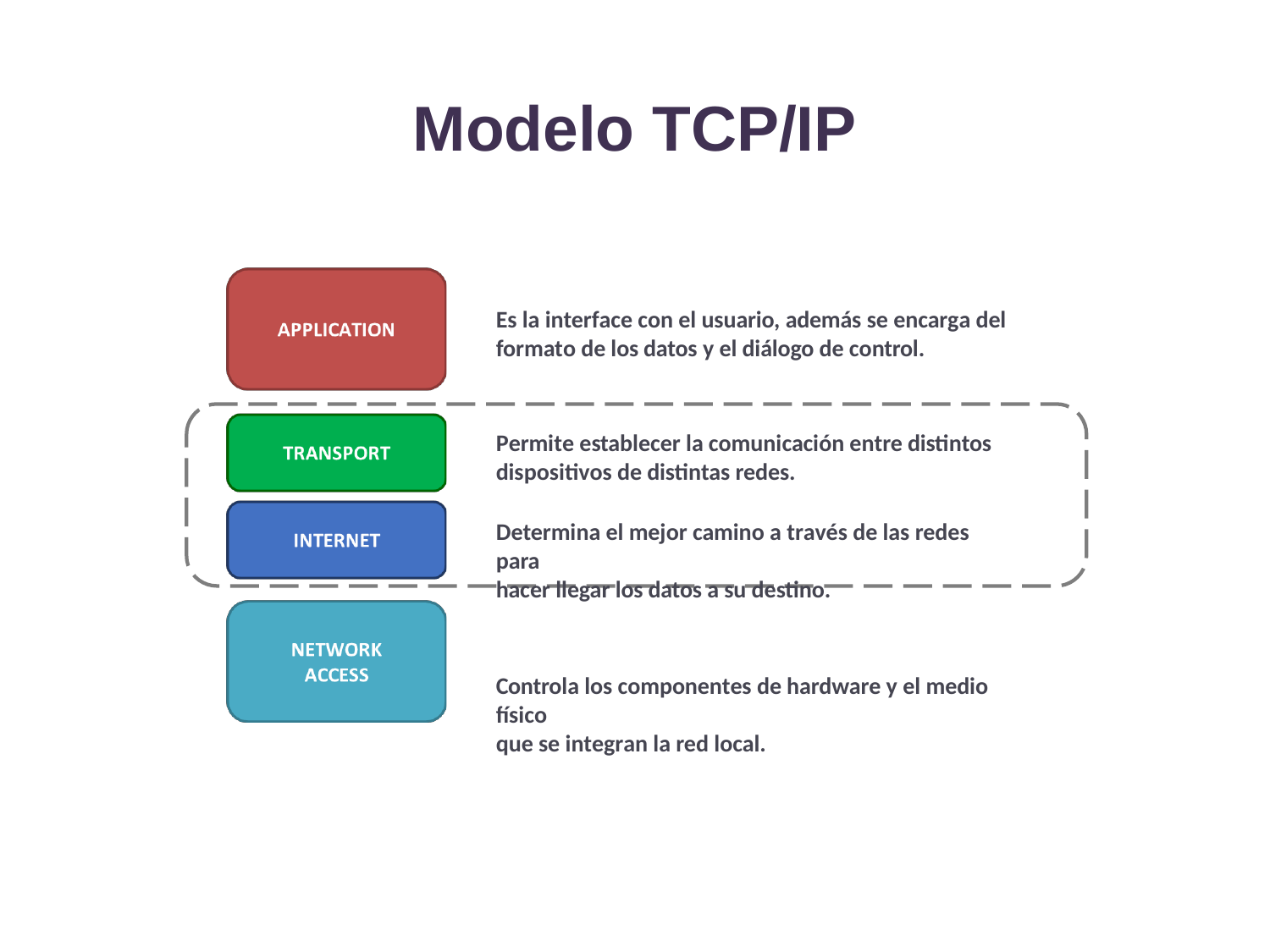

# Modelo TCP/IP

Es la interface con el usuario, además se encarga del formato de los datos y el diálogo de control.

Permite establecer la comunicación entre distintos dispositivos de distintas redes.

Determina el mejor camino a través de las redes para
hacer llegar los datos a su destino.

Controla los componentes de hardware y el medio físico
que se integran la red local.